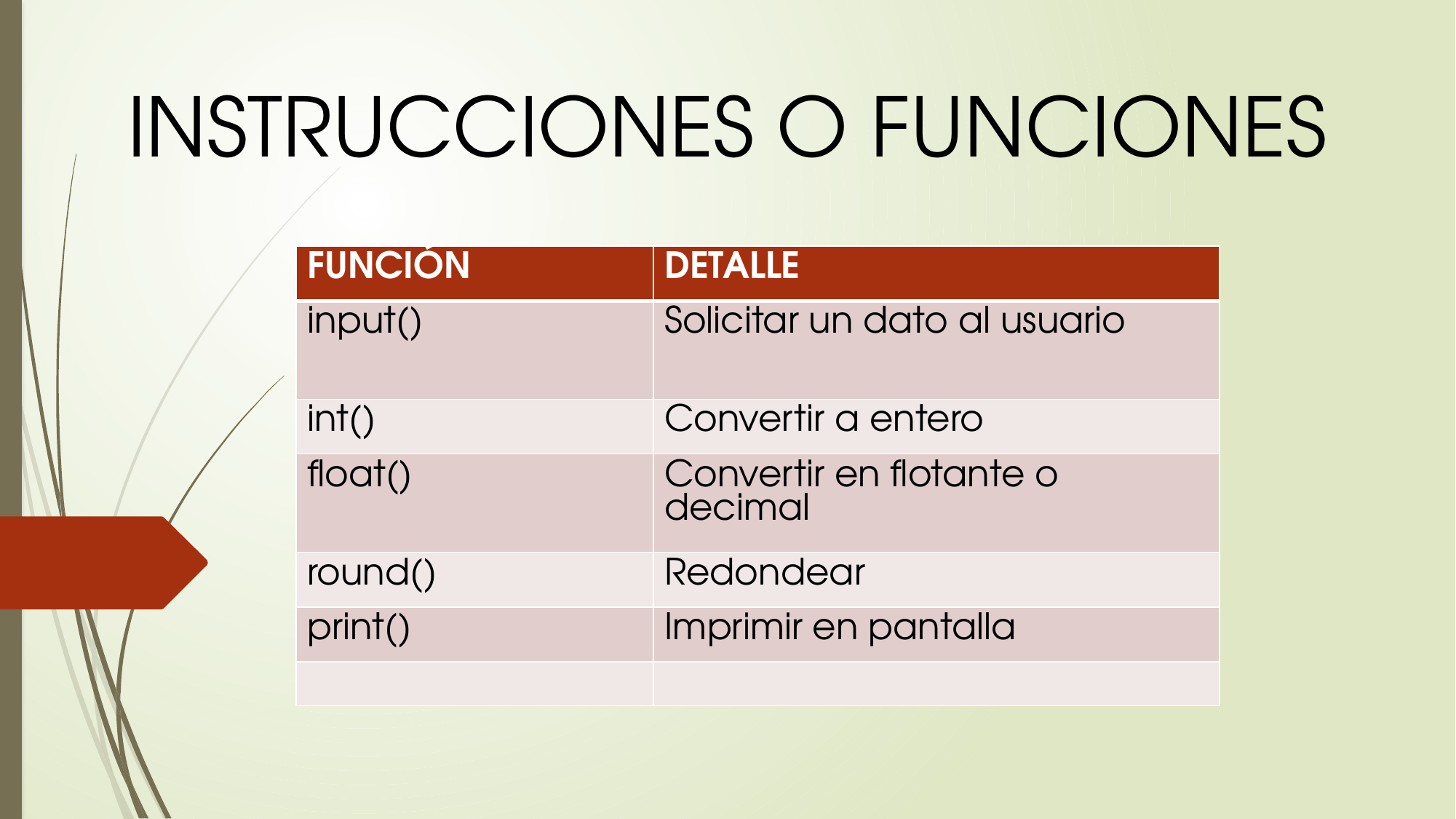

INSTRUCCIONES O FUNCIONES
| FUNCIÓN | DETALLE |
| --- | --- |
| input() | Solicitar un dato al usuario |
| int() | Convertir a entero |
| float() | Convertir en flotante o decimal |
| round() | Redondear |
| print() | Imprimir en pantalla |
|  |  |